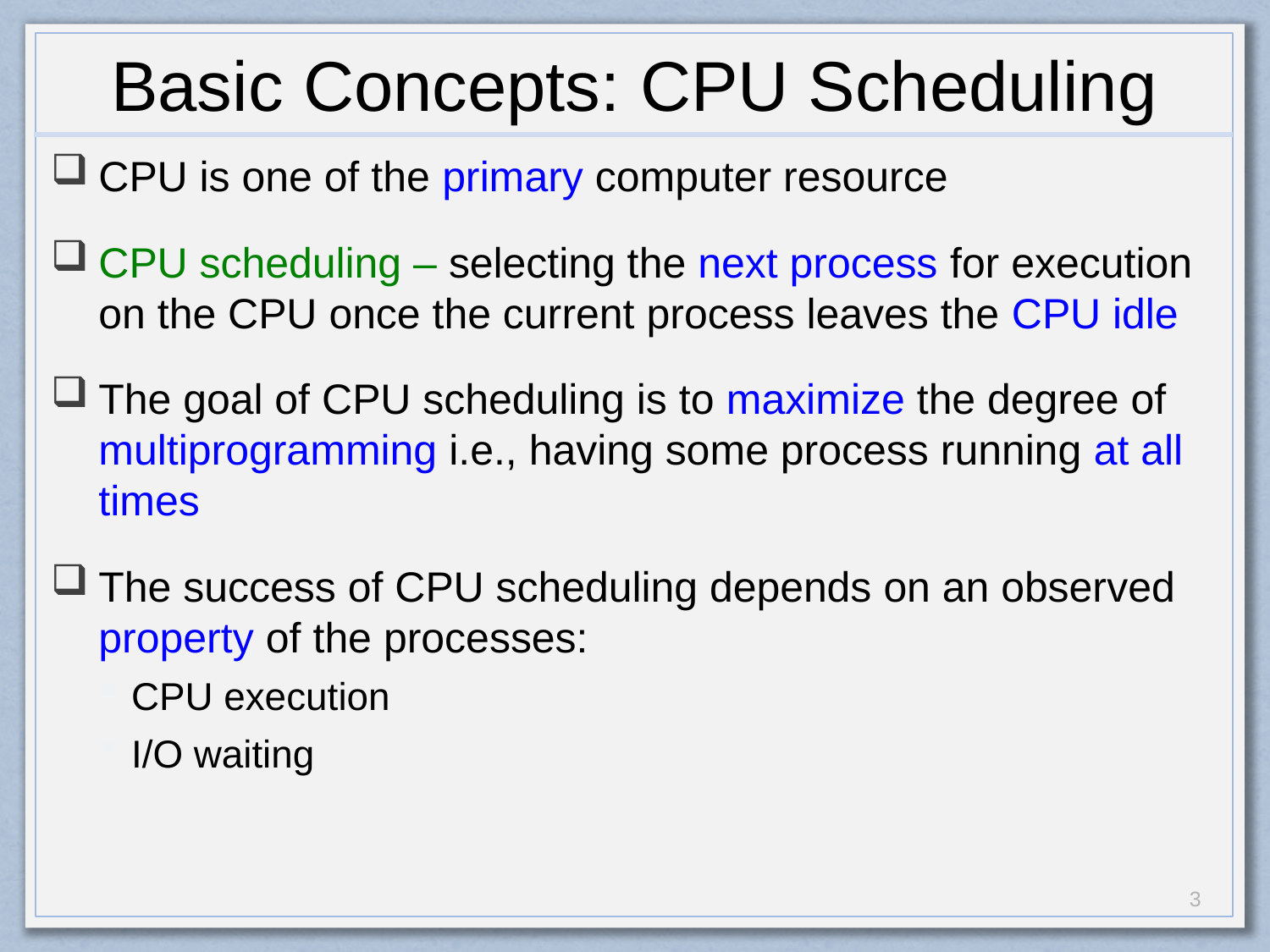

# Basic Concepts: CPU Scheduling
CPU is one of the primary computer resource
CPU scheduling – selecting the next process for execution on the CPU once the current process leaves the CPU idle
The goal of CPU scheduling is to maximize the degree of multiprogramming i.e., having some process running at all times
The success of CPU scheduling depends on an observed property of the processes:
CPU execution
I/O waiting
3